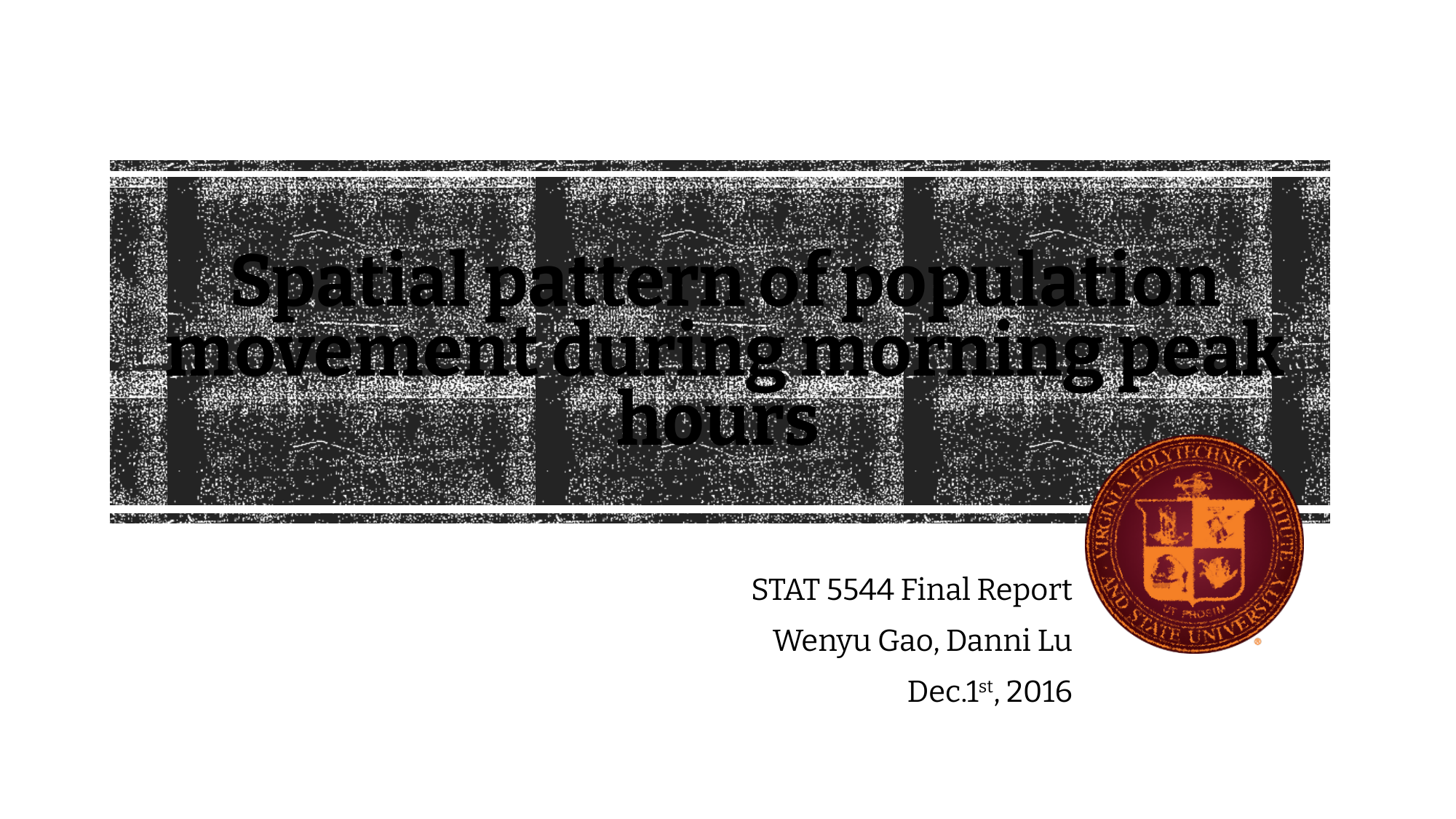

# Spatial pattern of population movement during morning peak hours
STAT 5544 Final Report
Wenyu Gao, Danni Lu
Dec.1st, 2016